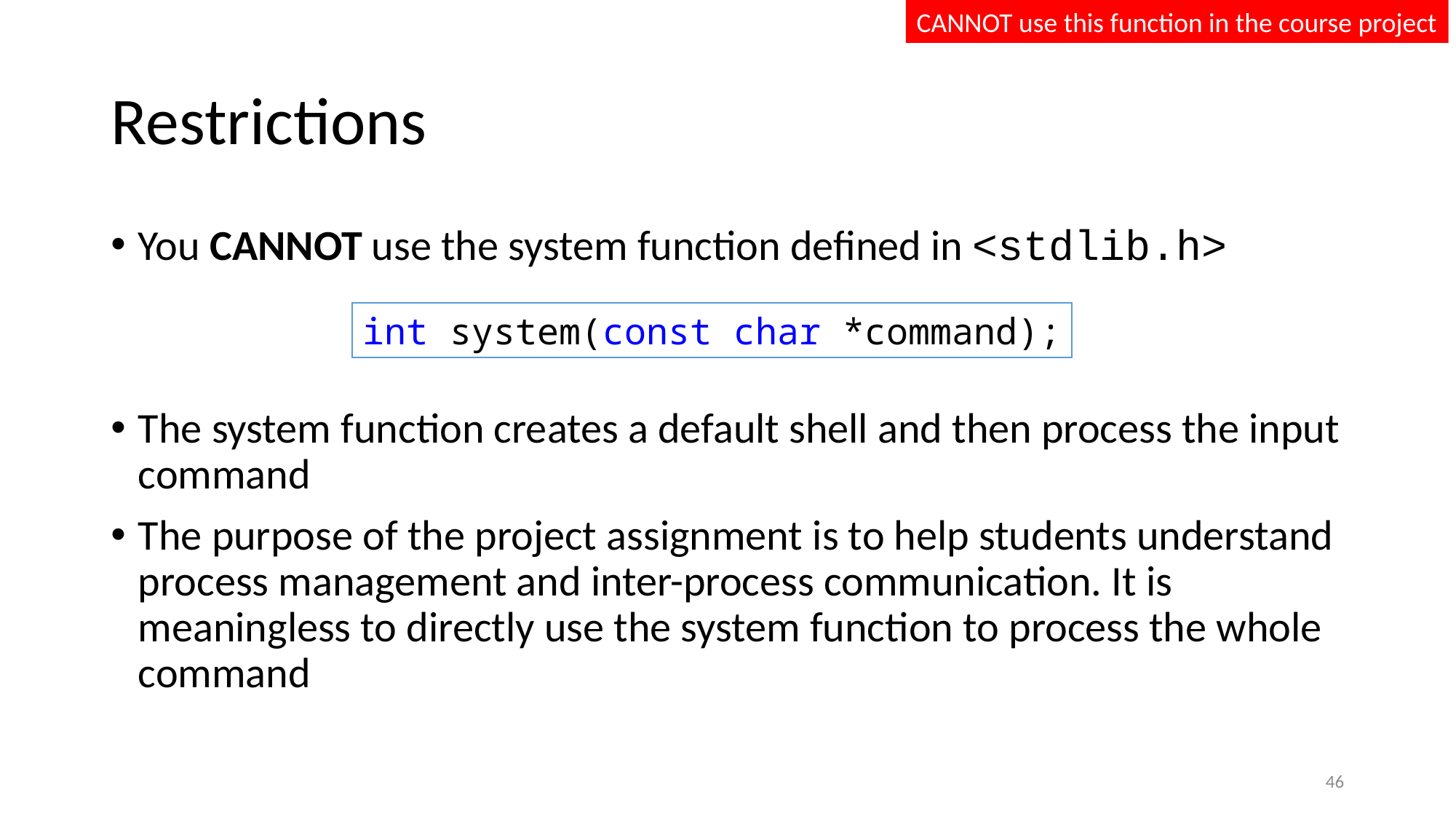

CANNOT use this function in the course project
# Restrictions
You CANNOT use the system function defined in <stdlib.h>

The system function creates a default shell and then process the input command
The purpose of the project assignment is to help students understand process management and inter-process communication. It is meaningless to directly use the system function to process the whole command
int system(const char *command);
46